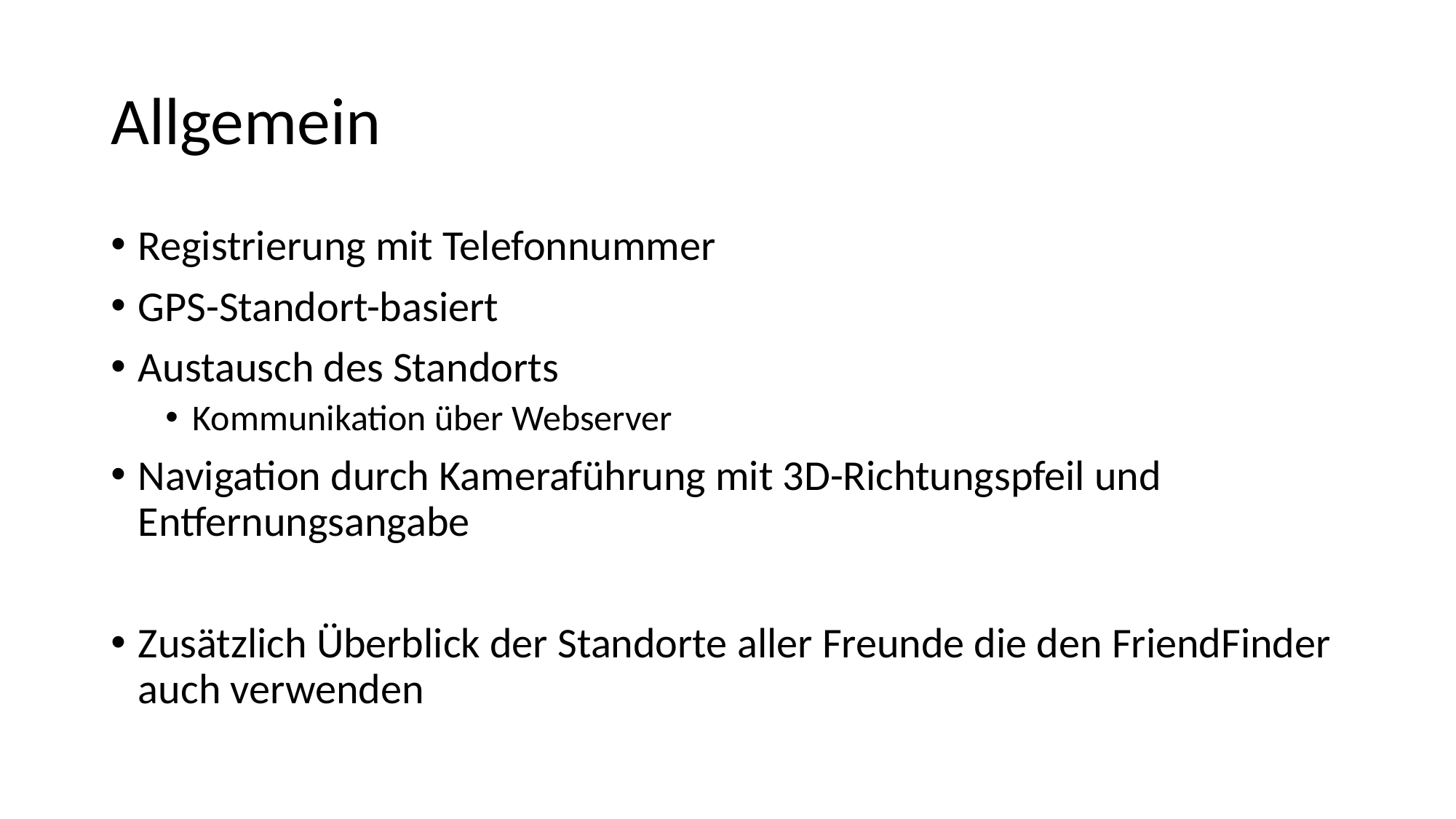

# Allgemein
Registrierung mit Telefonnummer
GPS-Standort-basiert
Austausch des Standorts
Kommunikation über Webserver
Navigation durch Kameraführung mit 3D-Richtungspfeil und Entfernungsangabe

Zusätzlich Überblick der Standorte aller Freunde die den FriendFinder auch verwenden